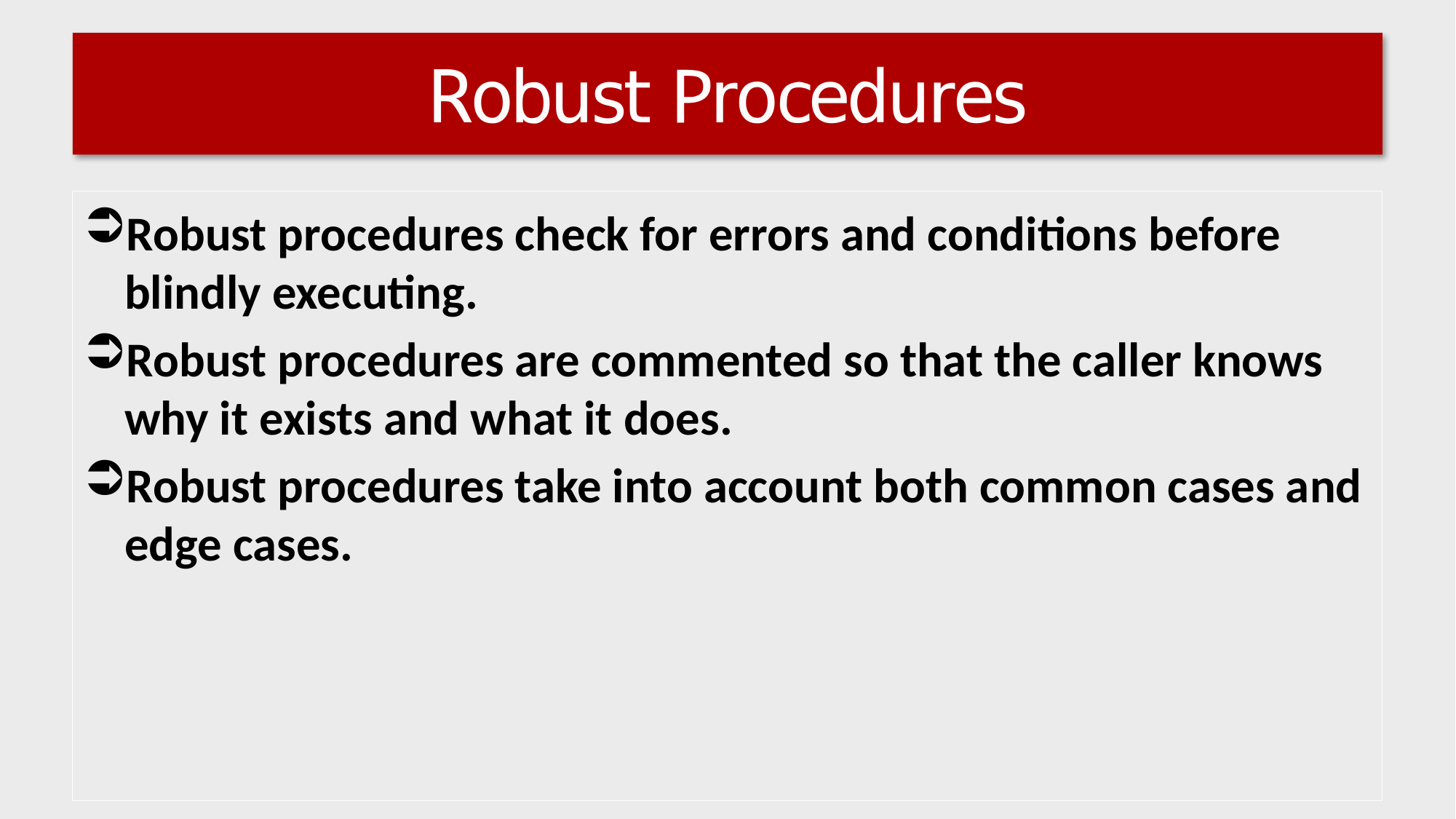

# Robust Procedures
Robust procedures check for errors and conditions before blindly executing.
Robust procedures are commented so that the caller knows why it exists and what it does.
Robust procedures take into account both common cases and edge cases.